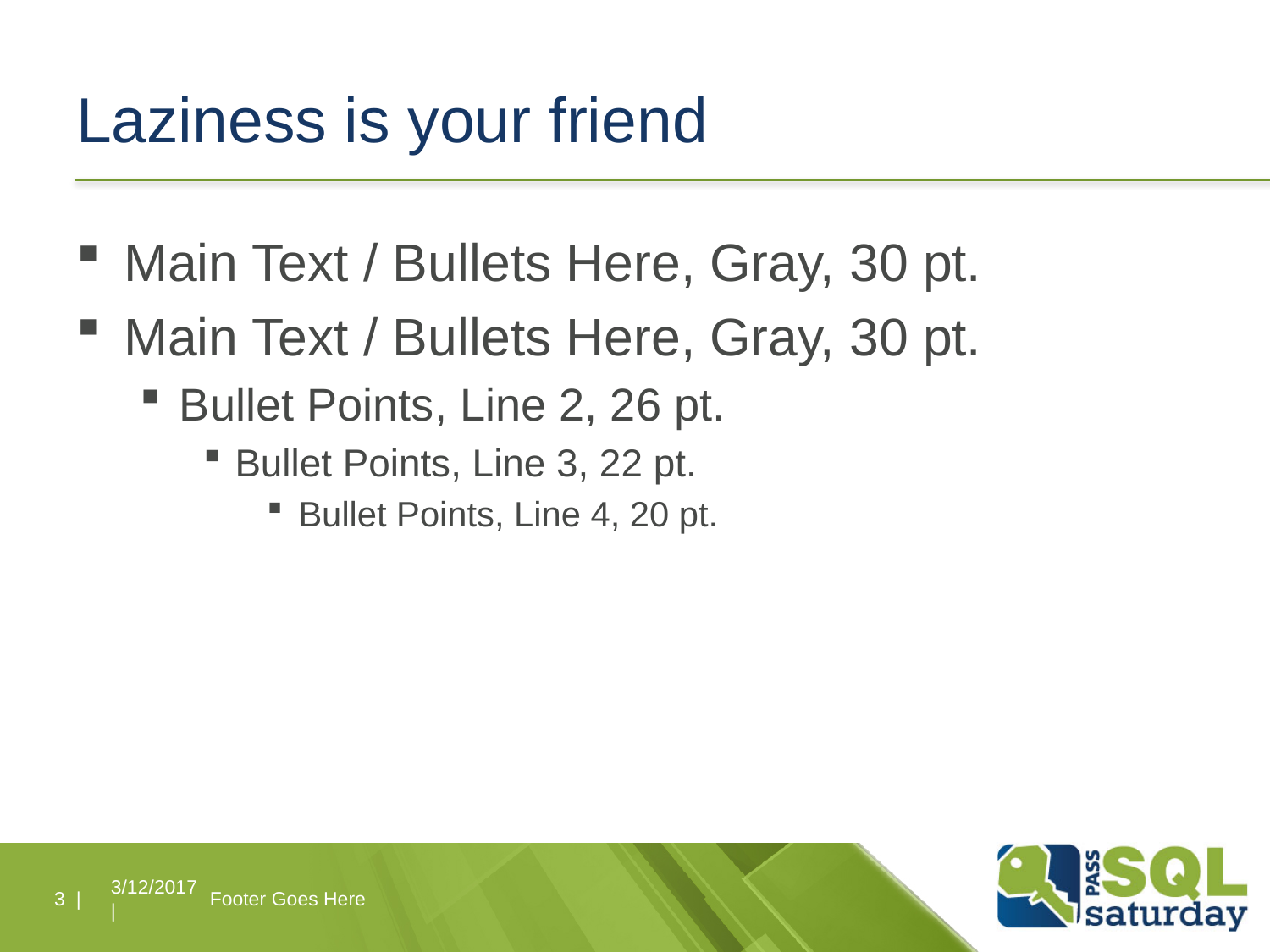

# Laziness is your friend
Main Text / Bullets Here, Gray, 30 pt.
Main Text / Bullets Here, Gray, 30 pt.
Bullet Points, Line 2, 26 pt.
Bullet Points, Line 3, 22 pt.
Bullet Points, Line 4, 20 pt.
3  |
3/12/2017  |
Footer Goes Here